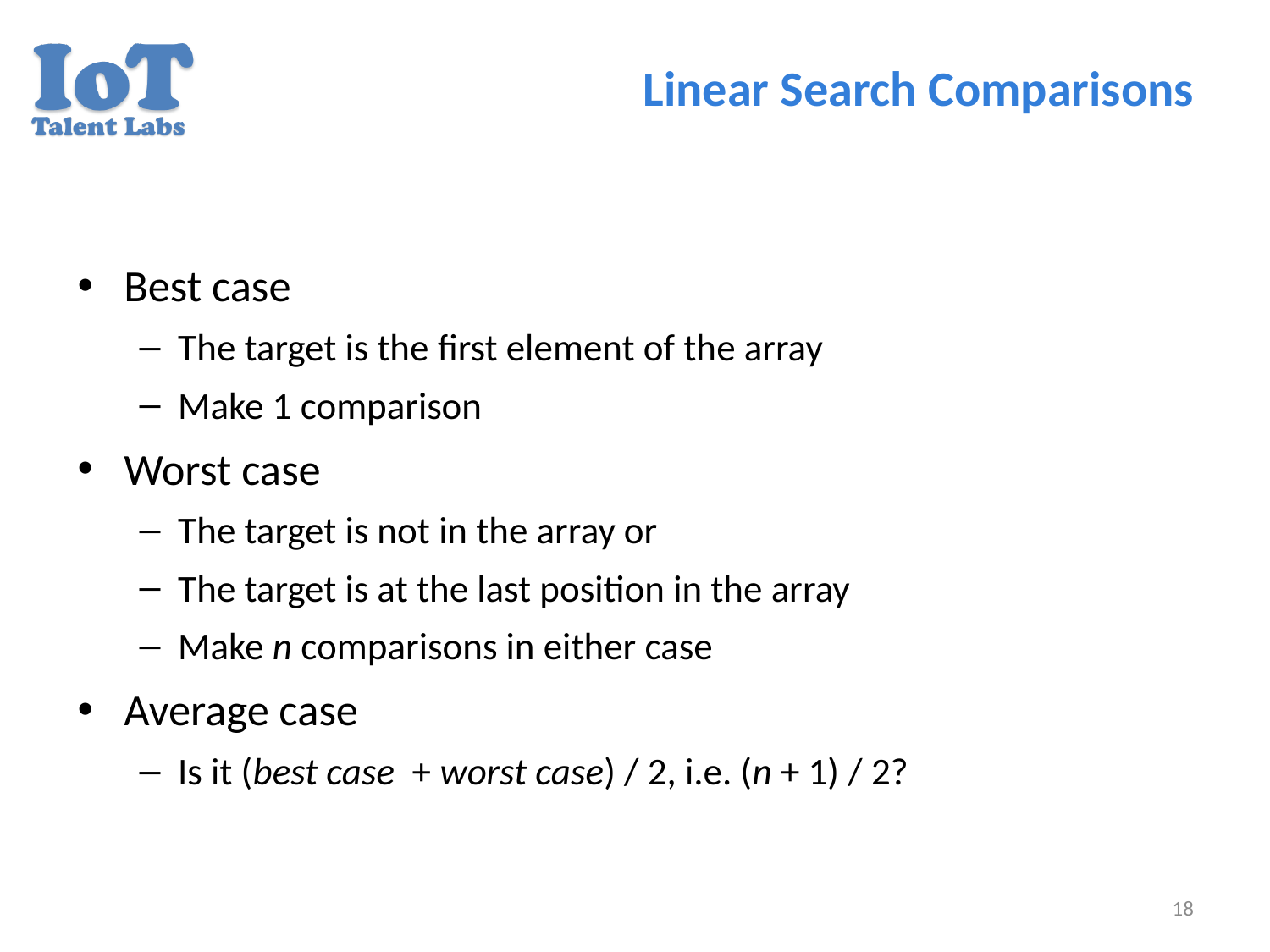

# Linear Search Comparisons
Best case
The target is the first element of the array
Make 1 comparison
Worst case
The target is not in the array or
The target is at the last position in the array
Make n comparisons in either case
Average case
Is it (best case  + worst case) / 2, i.e. (n + 1) / 2?

18